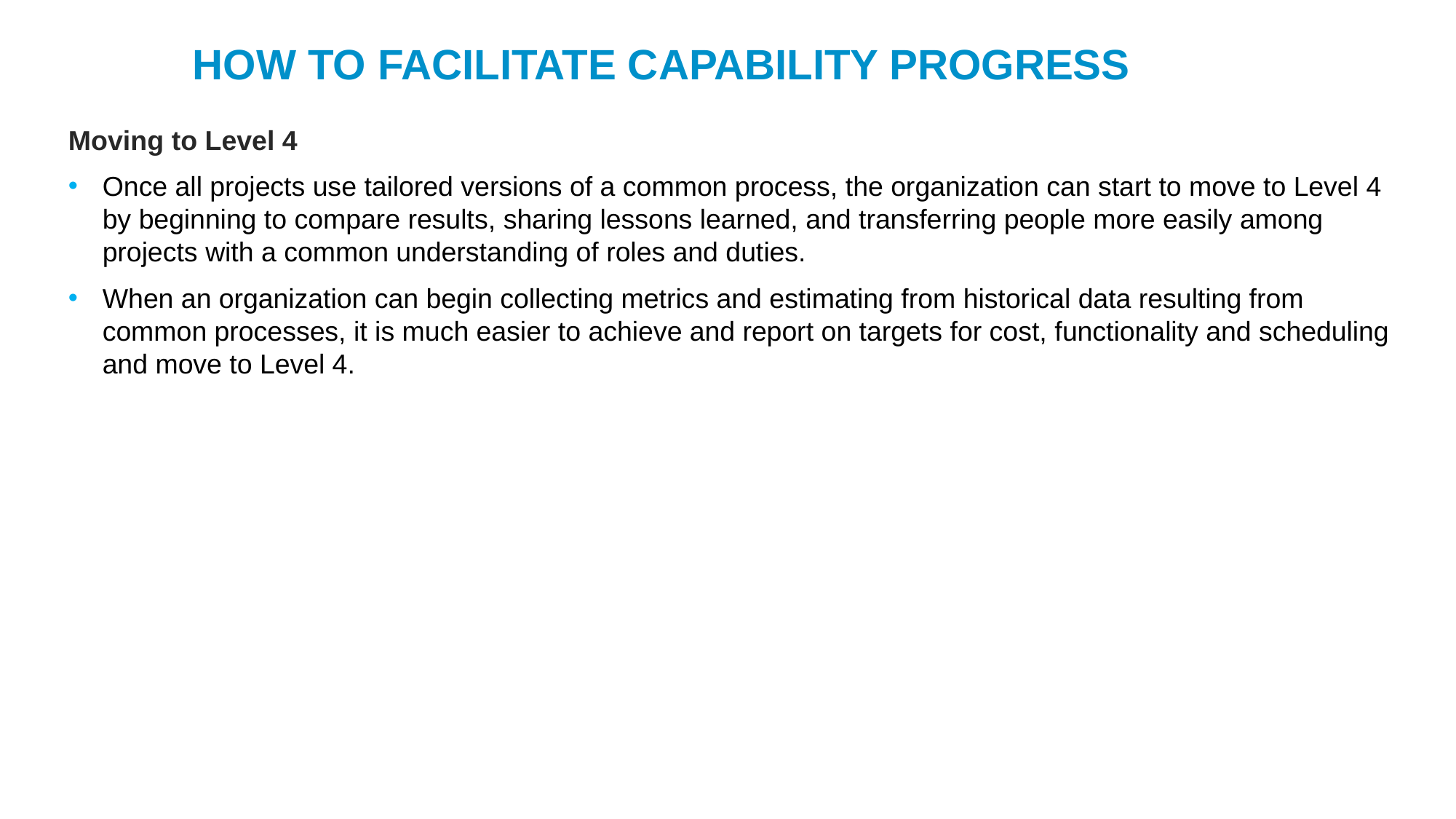

HOW TO FACILITATE CAPABILITY PROGRESS
Moving to Level 4
Once all projects use tailored versions of a common process, the organization can start to move to Level 4 by beginning to compare results, sharing lessons learned, and transferring people more easily among projects with a common understanding of roles and duties.
When an organization can begin collecting metrics and estimating from historical data resulting from common processes, it is much easier to achieve and report on targets for cost, functionality and scheduling and move to Level 4.